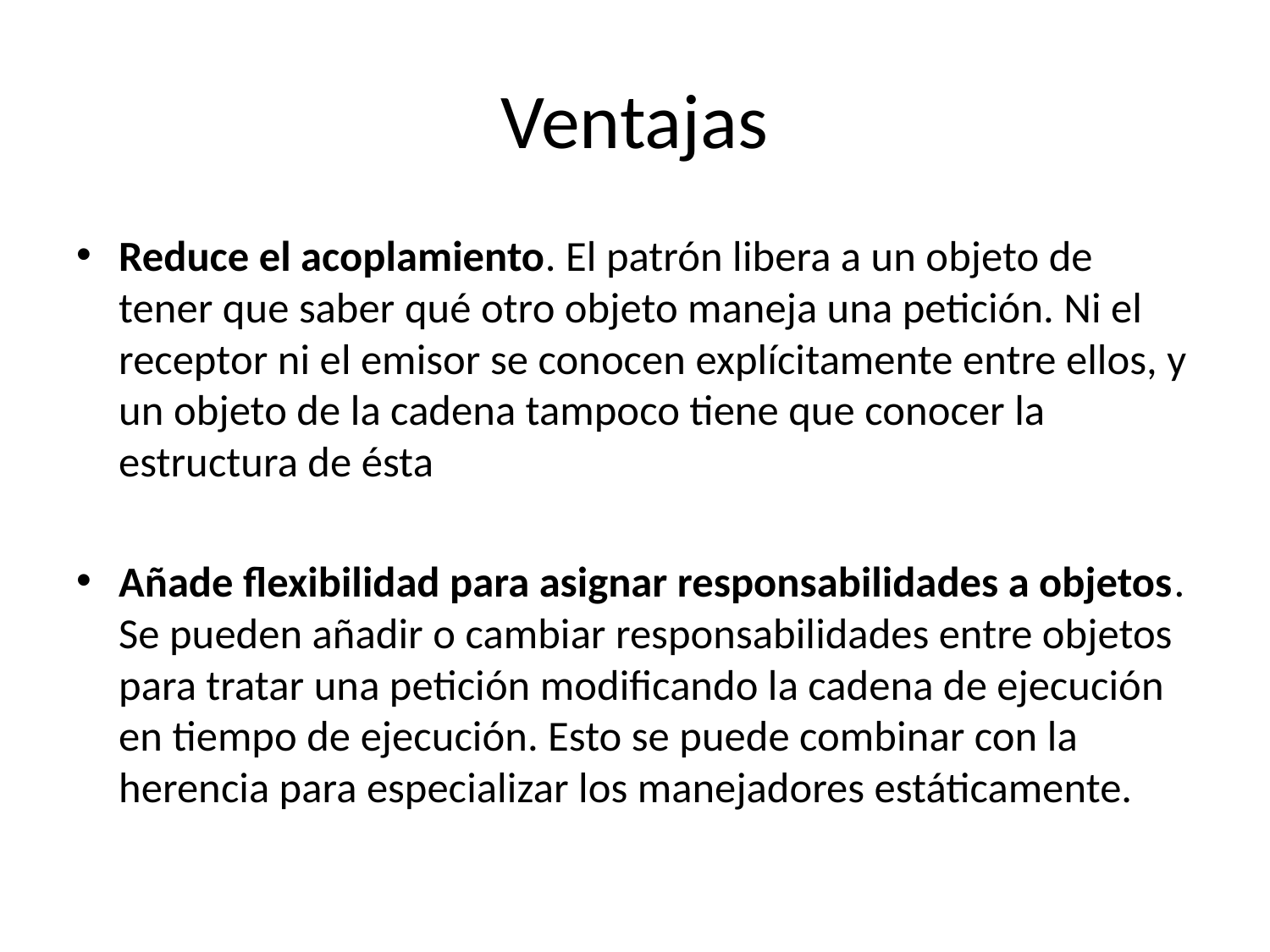

# Ventajas
Reduce el acoplamiento. El patrón libera a un objeto de tener que saber qué otro objeto maneja una petición. Ni el receptor ni el emisor se conocen explícitamente entre ellos, y un objeto de la cadena tampoco tiene que conocer la estructura de ésta

Añade flexibilidad para asignar responsabilidades a objetos. Se pueden añadir o cambiar responsabilidades entre objetos para tratar una petición modificando la cadena de ejecución en tiempo de ejecución. Esto se puede combinar con la herencia para especializar los manejadores estáticamente.